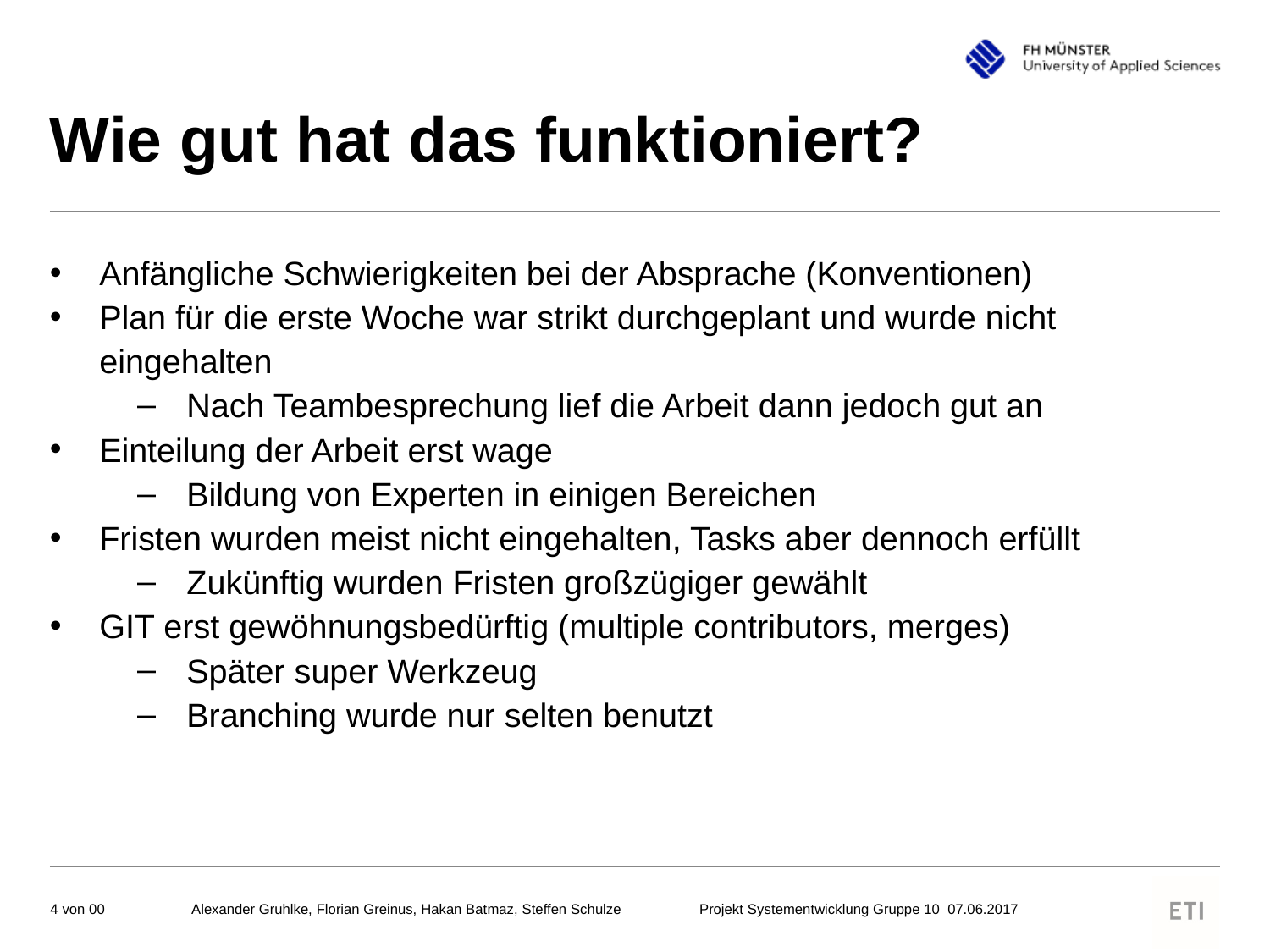

# Wie gut hat das funktioniert?
Anfängliche Schwierigkeiten bei der Absprache (Konventionen)
Plan für die erste Woche war strikt durchgeplant und wurde nicht eingehalten
Nach Teambesprechung lief die Arbeit dann jedoch gut an
Einteilung der Arbeit erst wage
Bildung von Experten in einigen Bereichen
Fristen wurden meist nicht eingehalten, Tasks aber dennoch erfüllt
Zukünftig wurden Fristen großzügiger gewählt
GIT erst gewöhnungsbedürftig (multiple contributors, merges)
Später super Werkzeug
Branching wurde nur selten benutzt

Alexander Gruhlke, Florian Greinus, Hakan Batmaz, Steffen Schulze	Projekt Systementwicklung Gruppe 10  07.06.2017